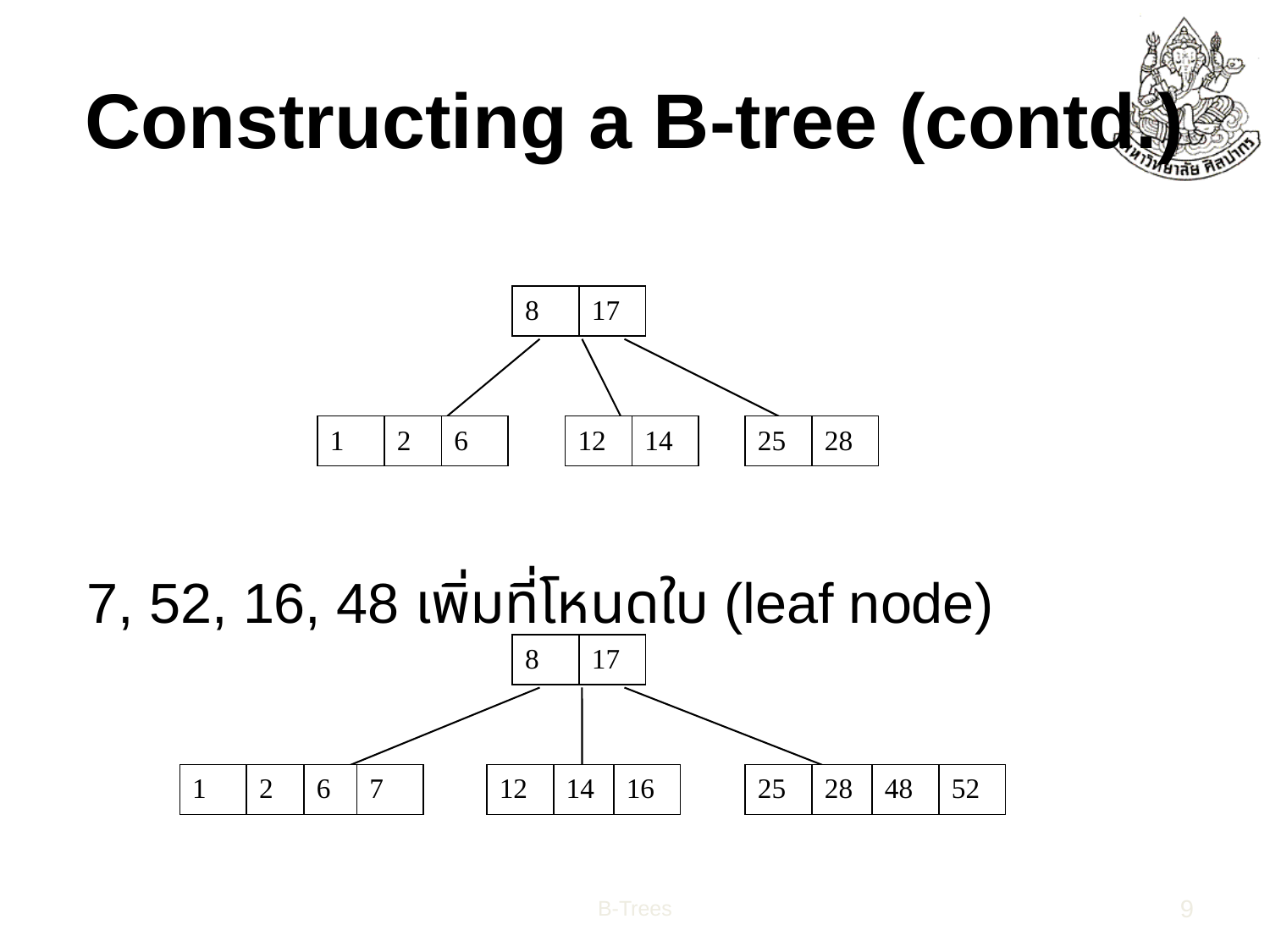

# Constructing a B-tree (contd.)
8
17

1
2
6
12
14
25
28
7, 52, 16, 48 เพิ่มที่โหนดใบ (leaf node)
8
17

1
2
6
7
12
14
16
25
28
48
52
B-Trees
9